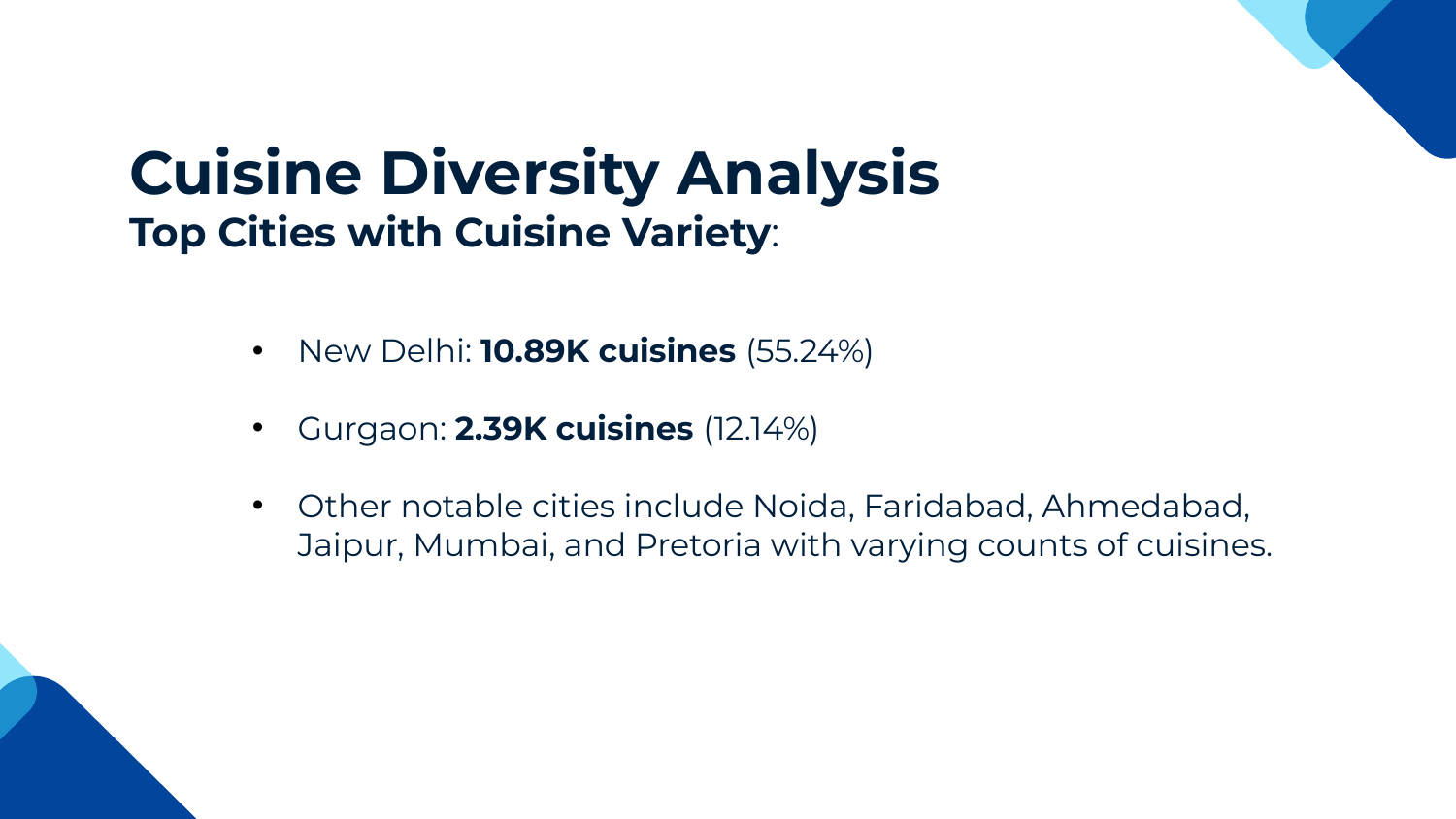

# Cuisine Diversity Analysis Top Cities with Cuisine Variety:
New Delhi: 10.89K cuisines (55.24%)

Gurgaon: 2.39K cuisines (12.14%)

Other notable cities include Noida, Faridabad, Ahmedabad, Jaipur, Mumbai, and Pretoria with varying counts of cuisines.